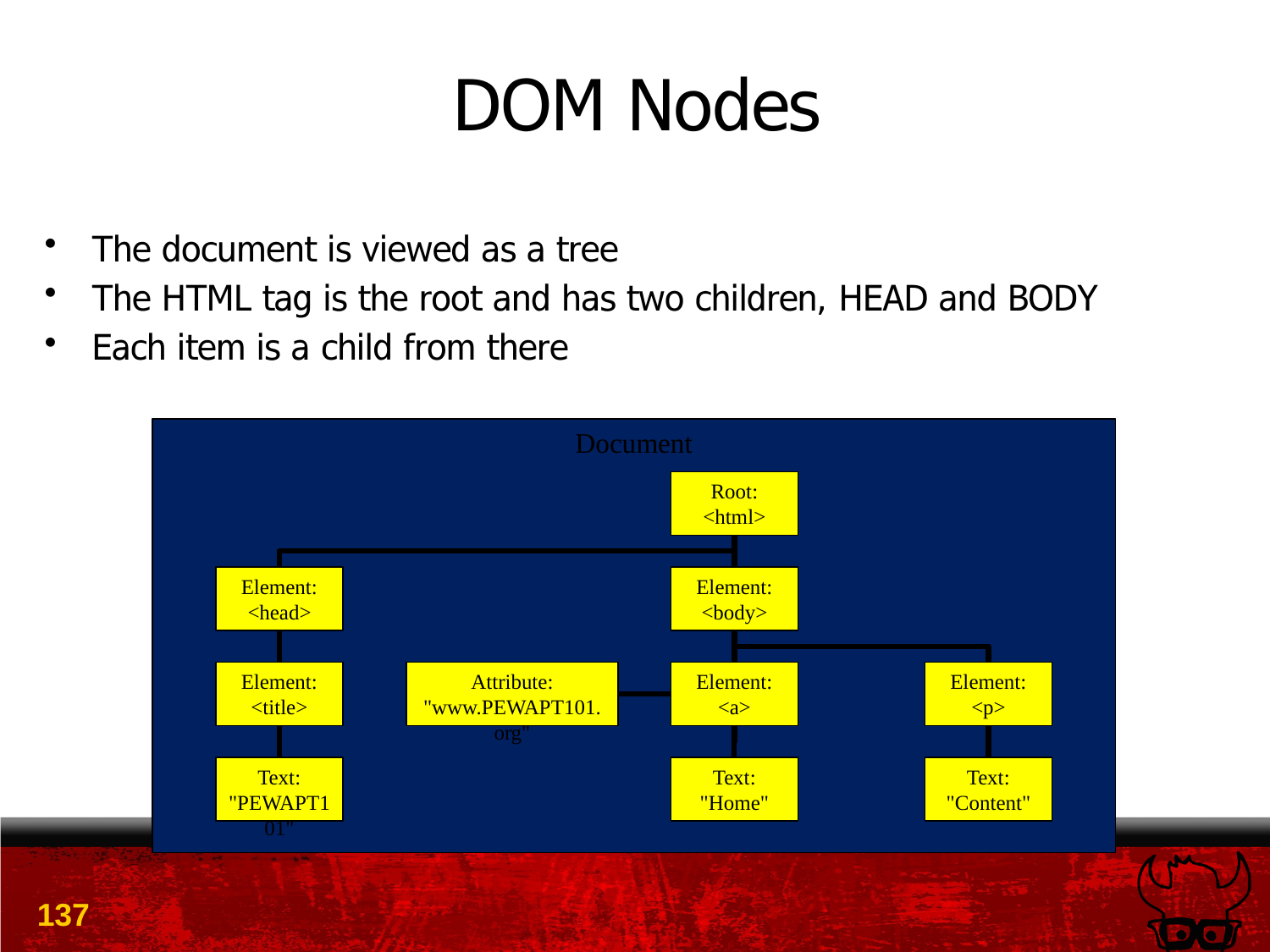

# DOM Nodes
The document is viewed as a tree
The HTML tag is the root and has two children, HEAD and BODY
Each item is a child from there
Document
Root:
<html>
Element:
<head>
Element:
<body>
Element:
<title>
Attribute:
"www.PEWAPT101.org"
Element:
<a>
Element:
<p>
Text:
"PEWAPT101"
Text:
"Home"
Text:
"Content"